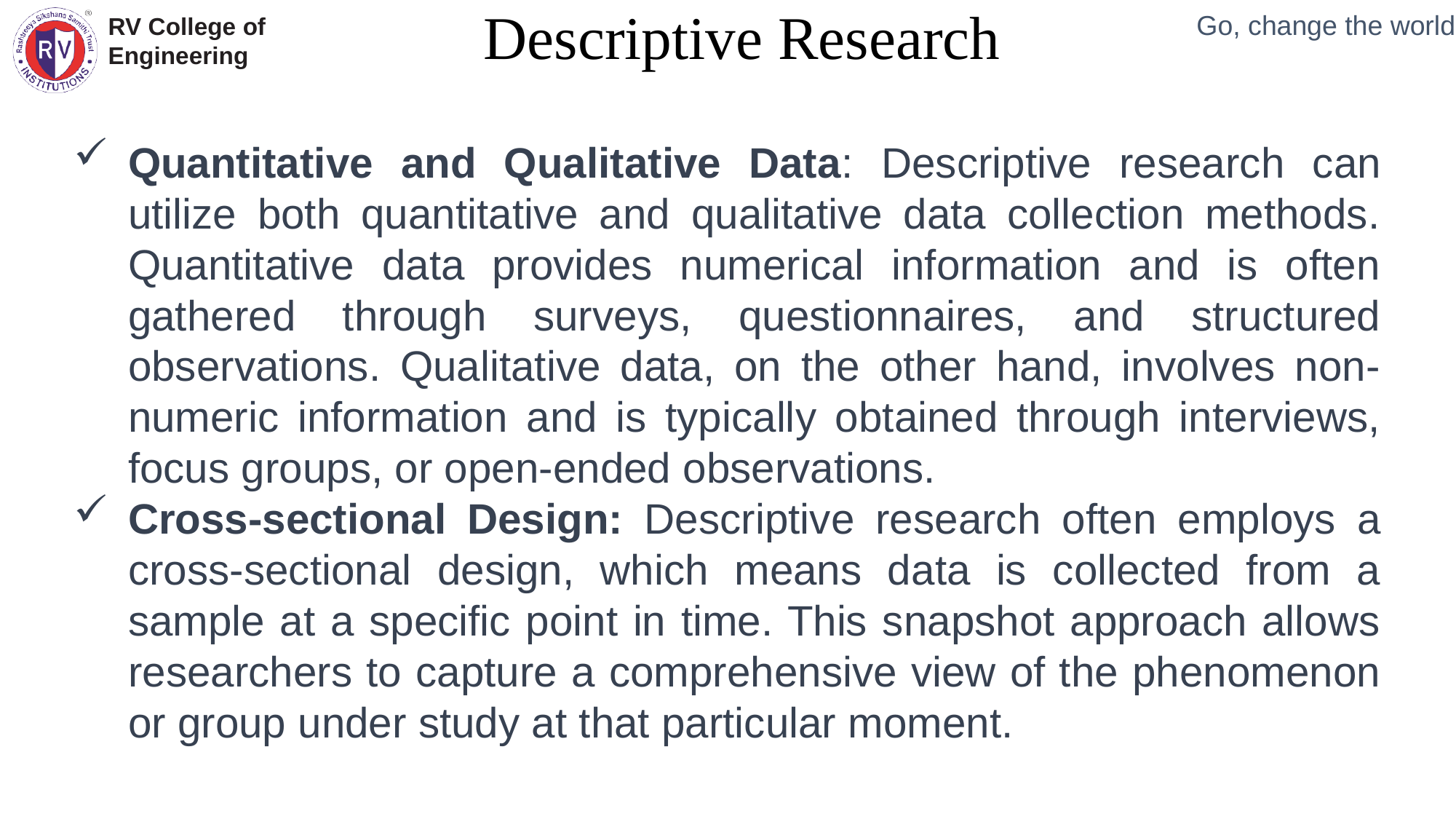

Descriptive Research
Mechanical  Engineering Department
Quantitative and Qualitative Data: Descriptive research can utilize both quantitative and qualitative data collection methods. Quantitative data provides numerical information and is often gathered through surveys, questionnaires, and structured observations. Qualitative data, on the other hand, involves non-numeric information and is typically obtained through interviews, focus groups, or open-ended observations.
Cross-sectional Design: Descriptive research often employs a cross-sectional design, which means data is collected from a sample at a specific point in time. This snapshot approach allows researchers to capture a comprehensive view of the phenomenon or group under study at that particular moment.